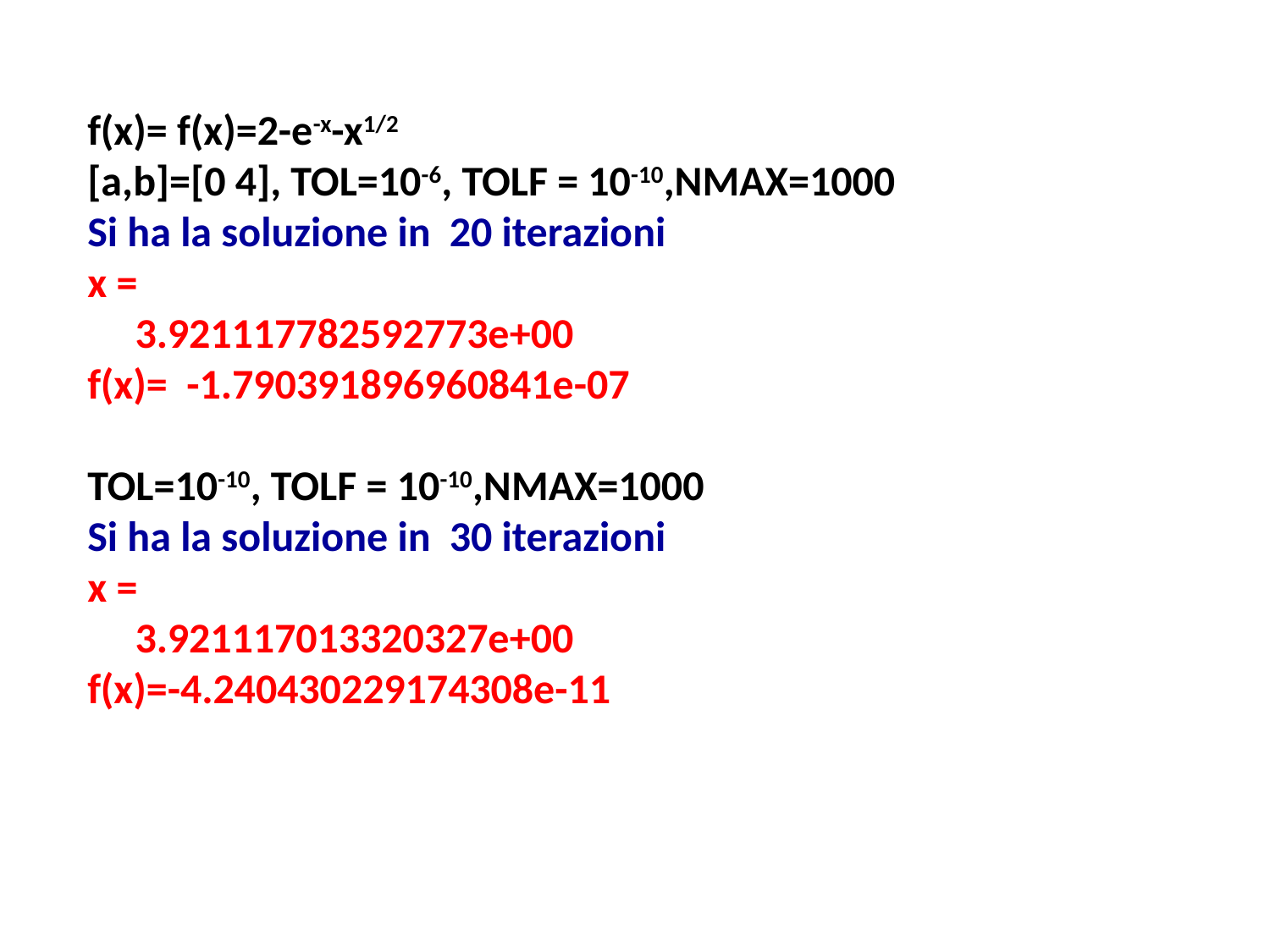

f(x)= f(x)=2-e-x-x1/2
[a,b]=[0 4], TOL=10-6, TOLF = 10-10,NMAX=1000
Si ha la soluzione in  20 iterazioni
x =
     3.921117782592773e+00
f(x)=  -1.790391896960841e-07

TOL=10-10, TOLF = 10-10,NMAX=1000
Si ha la soluzione in  30 iterazioni
x =
     3.921117013320327e+00
f(x)=-4.240430229174308e-11